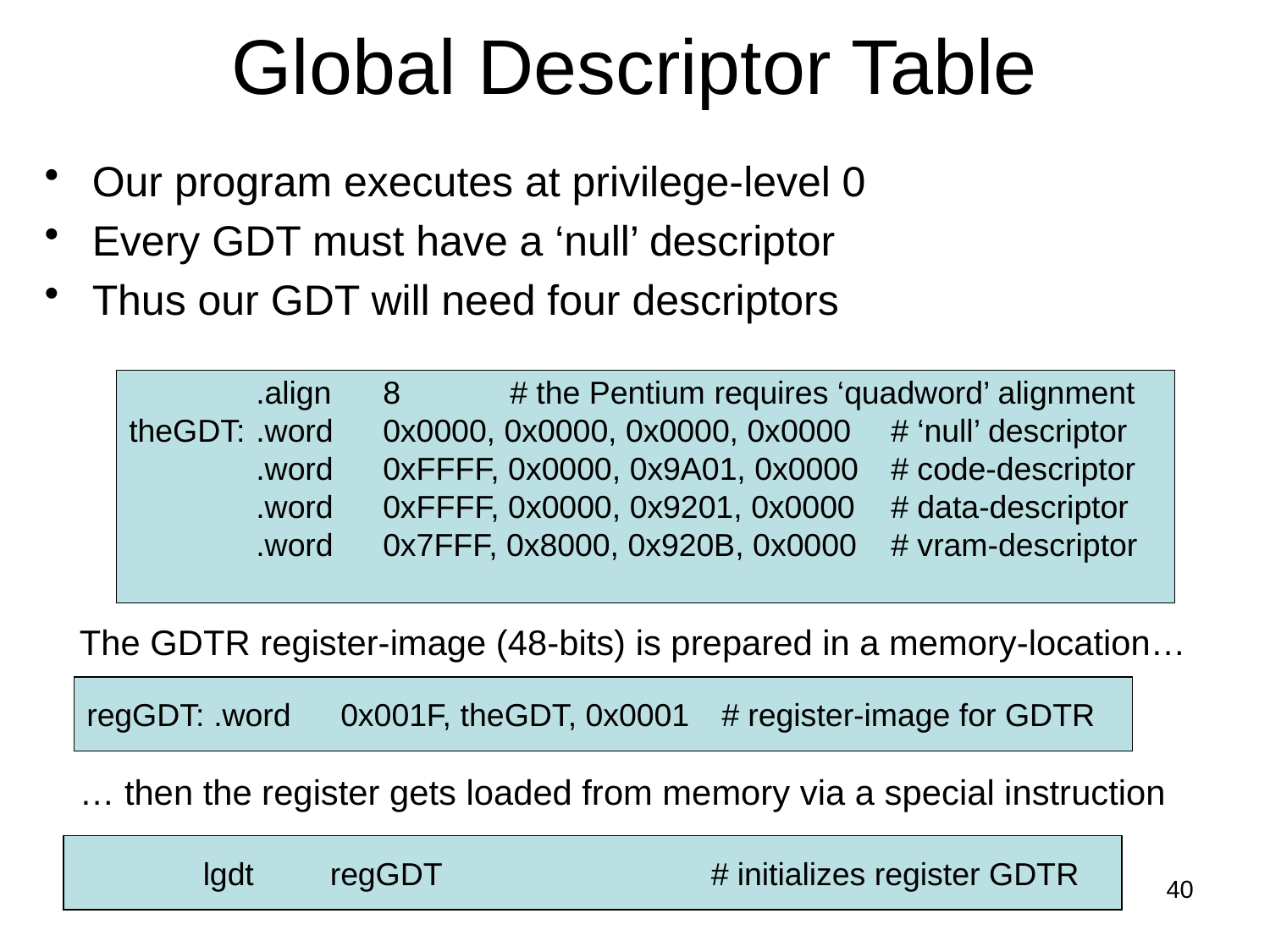

# Global Descriptor Table
Our program executes at privilege-level 0
Every GDT must have a ‘null’ descriptor
Thus our GDT will need four descriptors
	.align	8	# the Pentium requires ‘quadword’ alignment
theGDT:	.word	0x0000, 0x0000, 0x0000, 0x0000	# ‘null’ descriptor
	.word	0xFFFF, 0x0000, 0x9A01, 0x0000	# code-descriptor
	.word	0xFFFF, 0x0000, 0x9201, 0x0000	# data-descriptor
	.word	0x7FFF, 0x8000, 0x920B, 0x0000	# vram-descriptor

The GDTR register-image (48-bits) is prepared in a memory-location…
regGDT:	.word	0x001F, theGDT, 0x0001	# register-image for GDTR
… then the register gets loaded from memory via a special instruction
	lgdt	regGDT			# initializes register GDTR
40